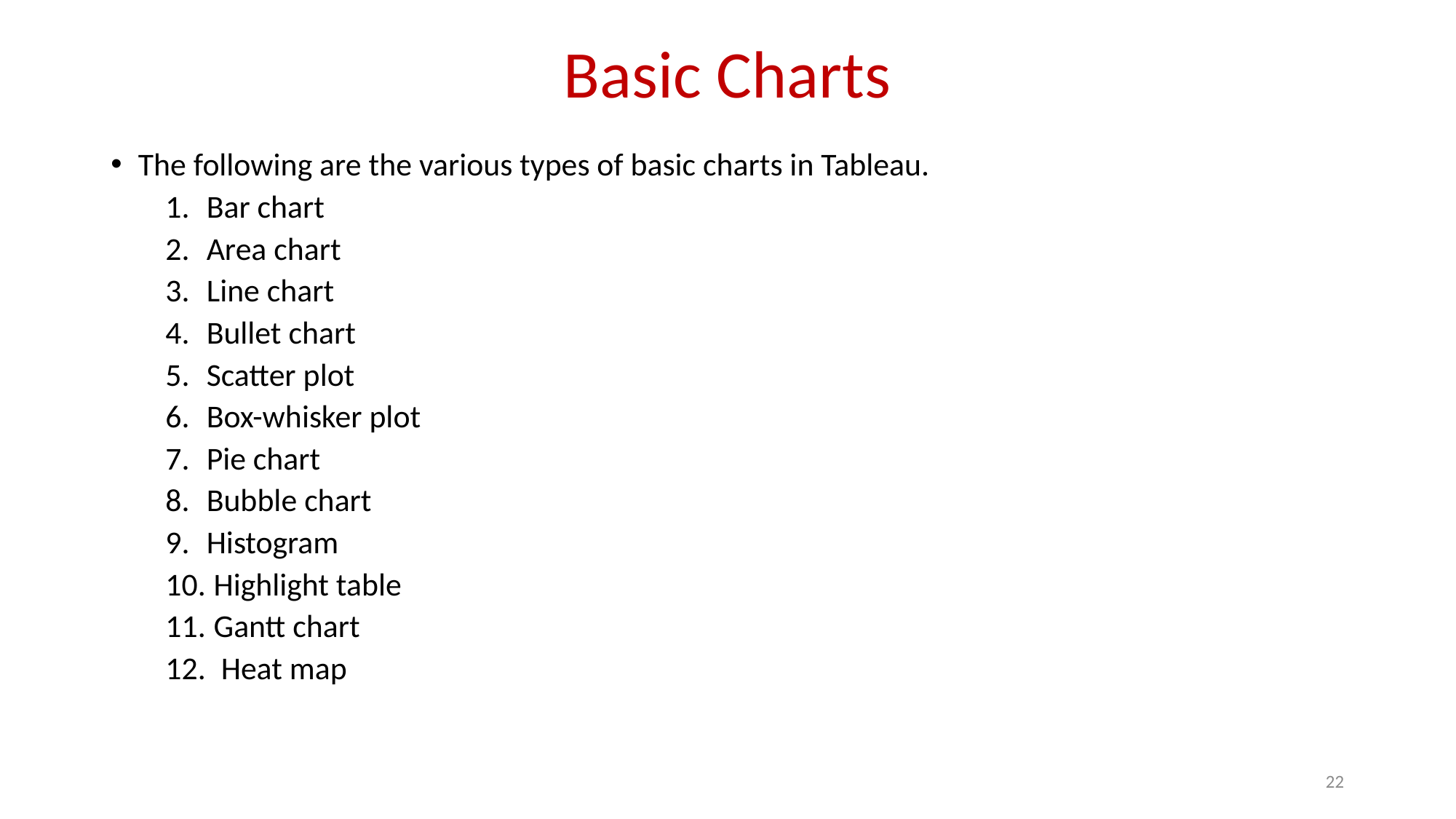

# Basic Charts
The following are the various types of basic charts in Tableau.
Bar chart
Area chart
Line chart
Bullet chart
Scatter plot
Box-whisker plot
Pie chart
Bubble chart
Histogram
 Highlight table
 Gantt chart
  Heat map
22